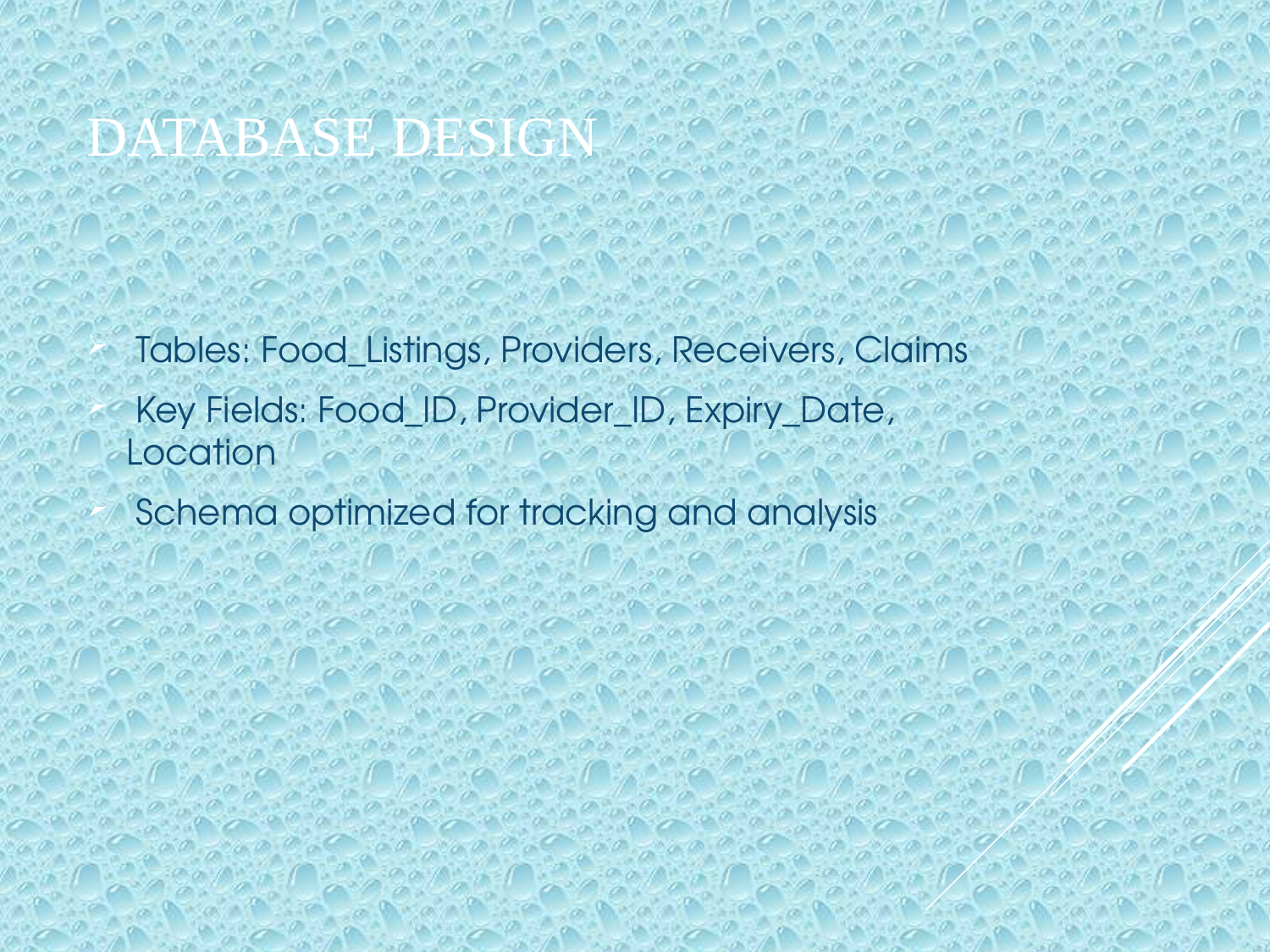

# Database Design
 Tables: Food_Listings, Providers, Receivers, Claims
 Key Fields: Food_ID, Provider_ID, Expiry_Date, Location
 Schema optimized for tracking and analysis